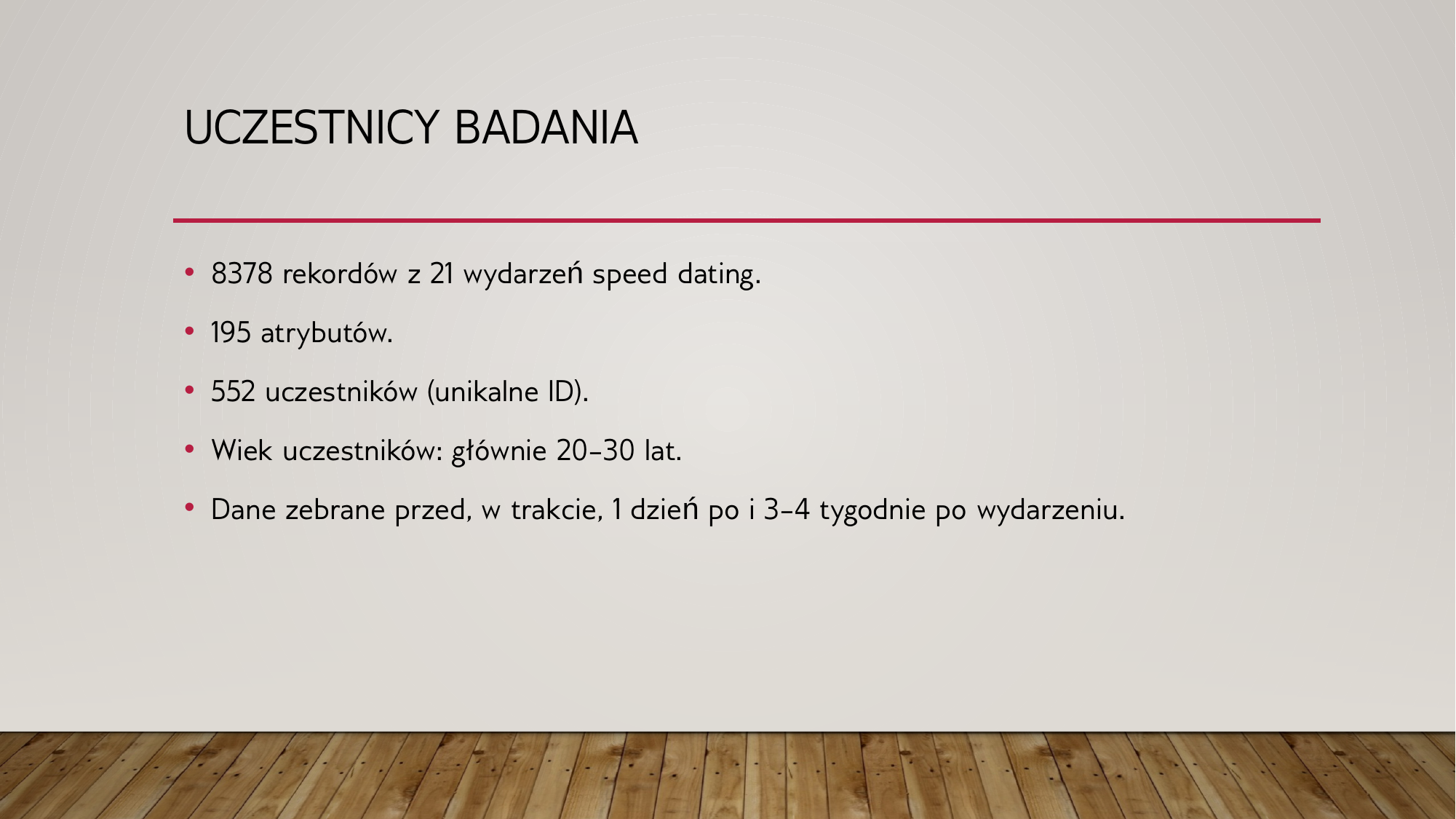

# Uczestnicy badania
8378 rekordów z 21 wydarzeń speed dating.
195 atrybutów.
552 uczestników (unikalne ID).
Wiek uczestników: głównie 20–30 lat.
Dane zebrane przed, w trakcie, 1 dzień po i 3–4 tygodnie po wydarzeniu.